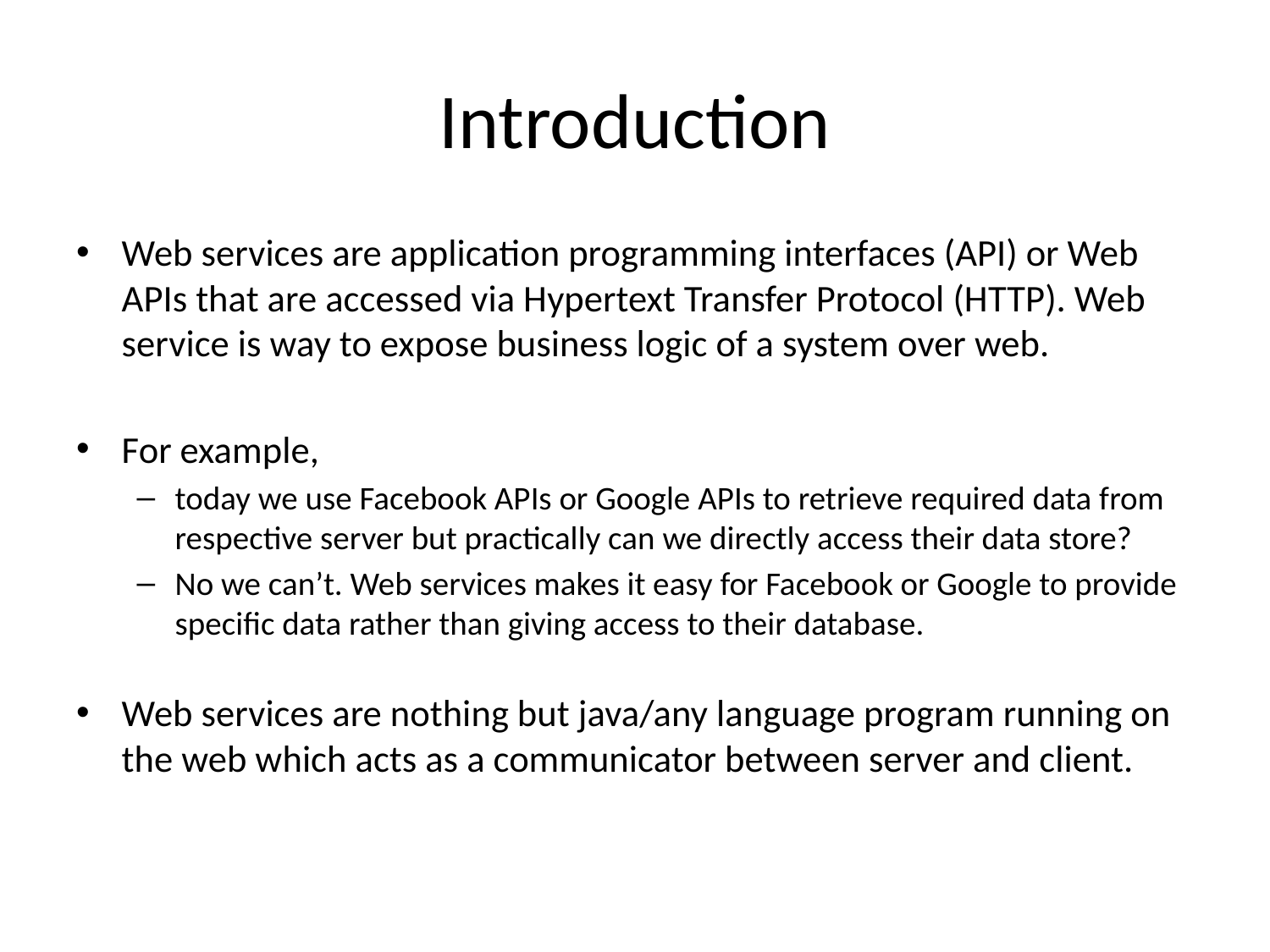

# Introduction
Web services are application programming interfaces (API) or Web APIs that are accessed via Hypertext Transfer Protocol (HTTP). Web service is way to expose business logic of a system over web.

For example,
today we use Facebook APIs or Google APIs to retrieve required data from respective server but practically can we directly access their data store?
No we can’t. Web services makes it easy for Facebook or Google to provide specific data rather than giving access to their database.
Web services are nothing but java/any language program running on the web which acts as a communicator between server and client.